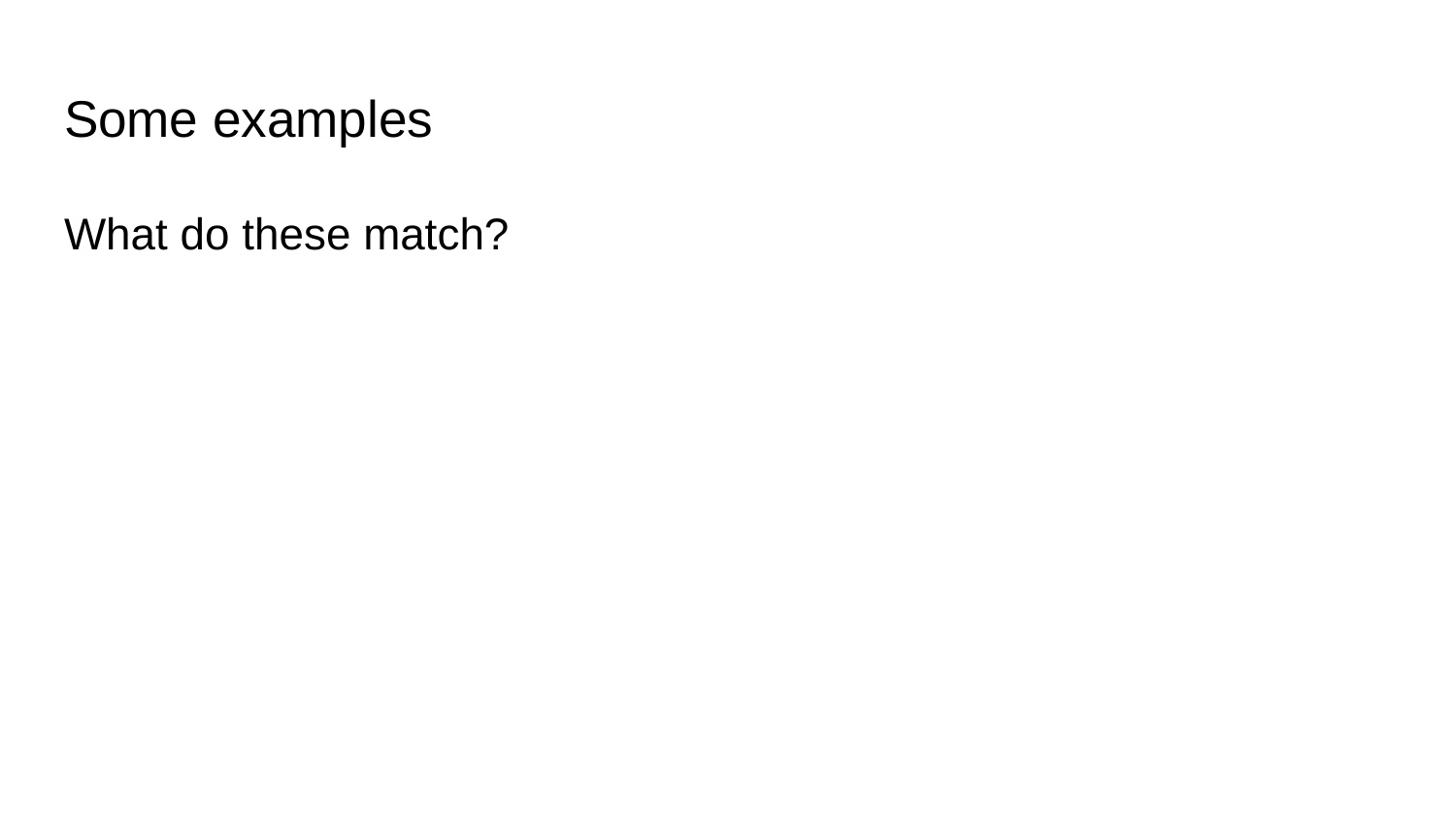

# Some examples
What do these match?